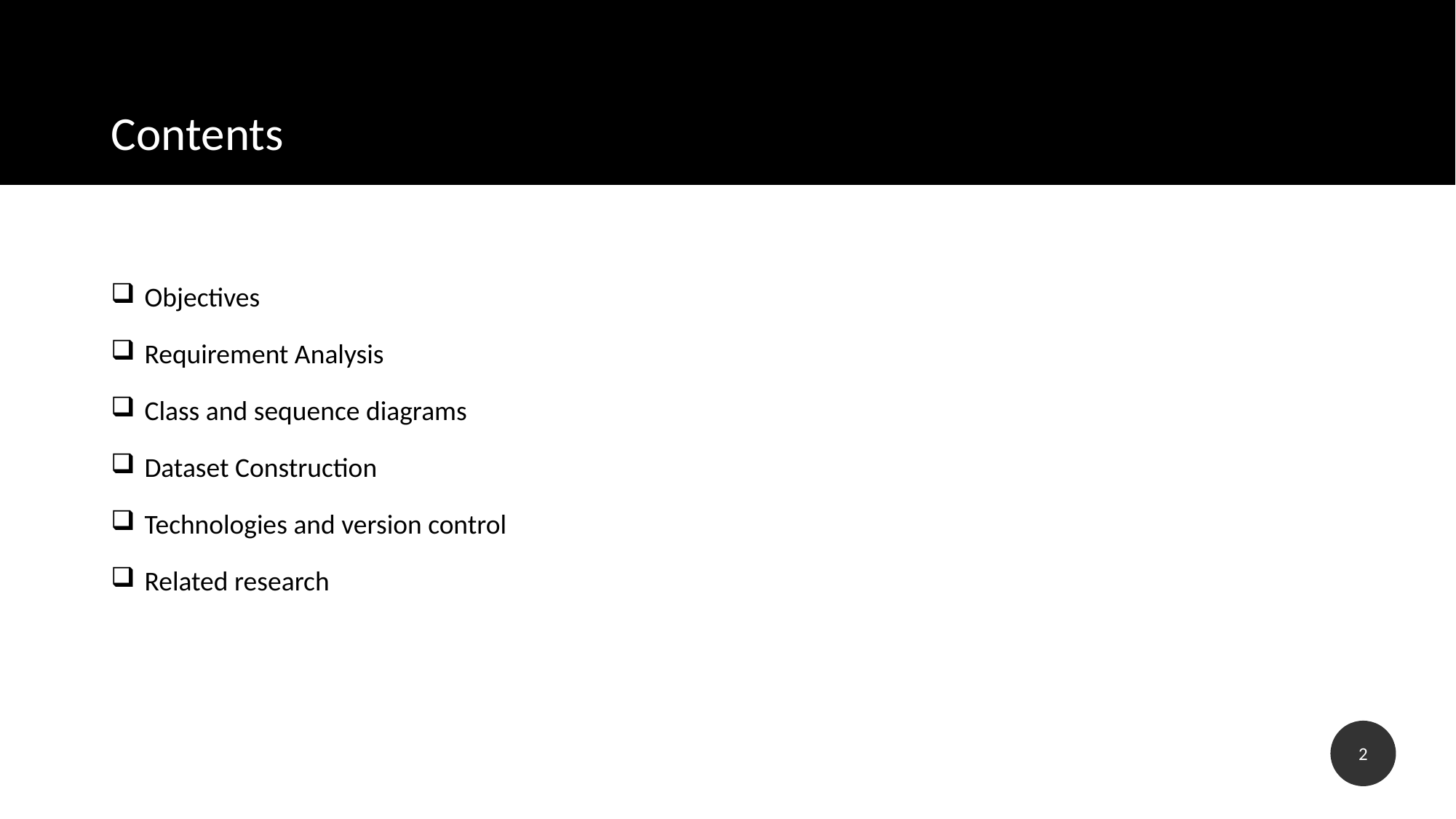

# Contents

 Objectives
 Requirement Analysis
 Class and sequence diagrams
 Dataset Construction
 Technologies and version control
 Related research

2